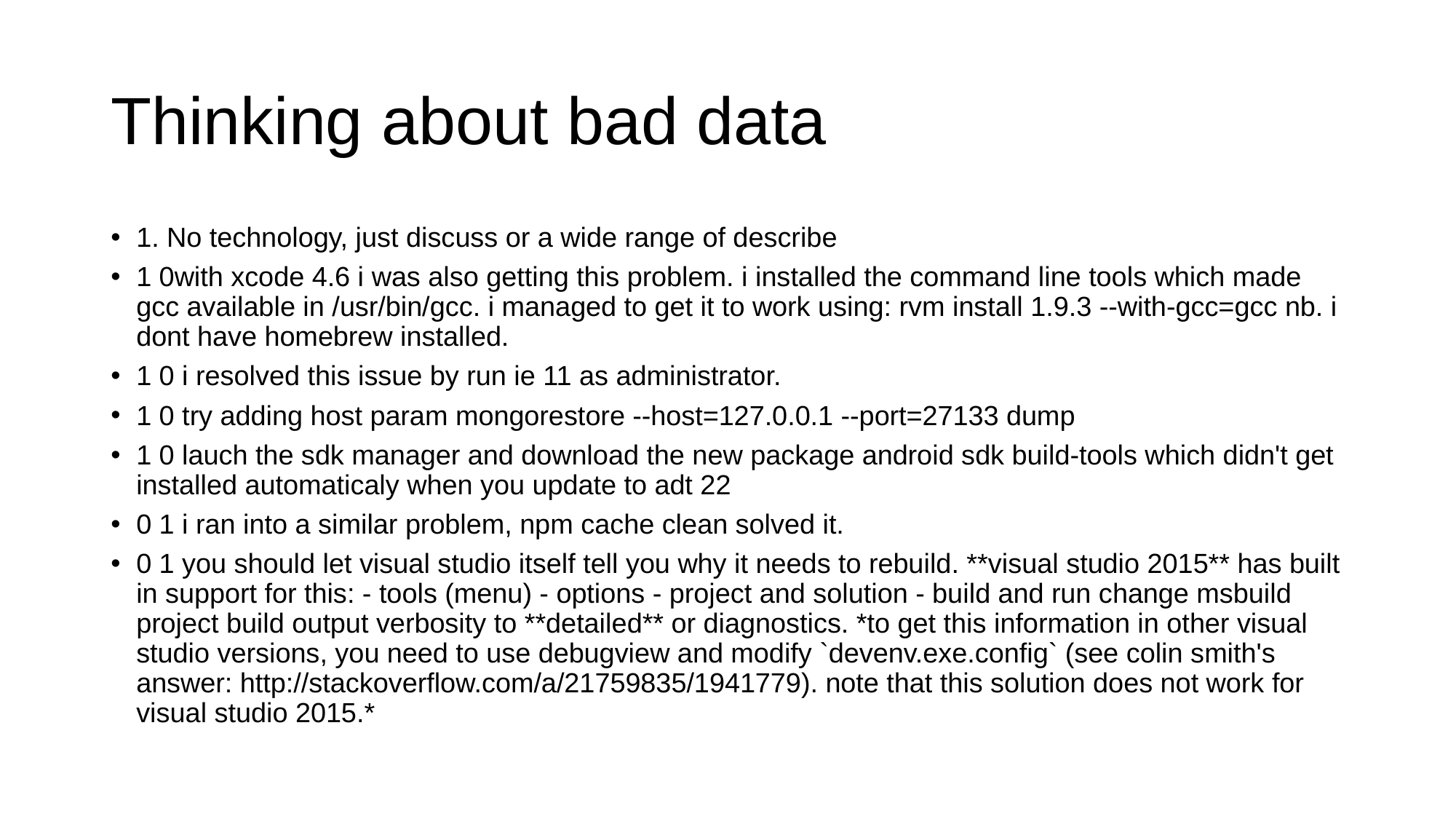

# Thinking about bad data
1. No technology, just discuss or a wide range of describe
1 0with xcode 4.6 i was also getting this problem. i installed the command line tools which made gcc available in /usr/bin/gcc. i managed to get it to work using: rvm install 1.9.3 --with-gcc=gcc nb. i dont have homebrew installed.
1 0 i resolved this issue by run ie 11 as administrator.
1 0 try adding host param mongorestore --host=127.0.0.1 --port=27133 dump
1 0 lauch the sdk manager and download the new package android sdk build-tools which didn't get installed automaticaly when you update to adt 22
0 1 i ran into a similar problem, npm cache clean solved it.
0 1 you should let visual studio itself tell you why it needs to rebuild. **visual studio 2015** has built in support for this: - tools (menu) - options - project and solution - build and run change msbuild project build output verbosity to **detailed** or diagnostics. *to get this information in other visual studio versions, you need to use debugview and modify `devenv.exe.config` (see colin smith's answer: http://stackoverflow.com/a/21759835/1941779). note that this solution does not work for visual studio 2015.*